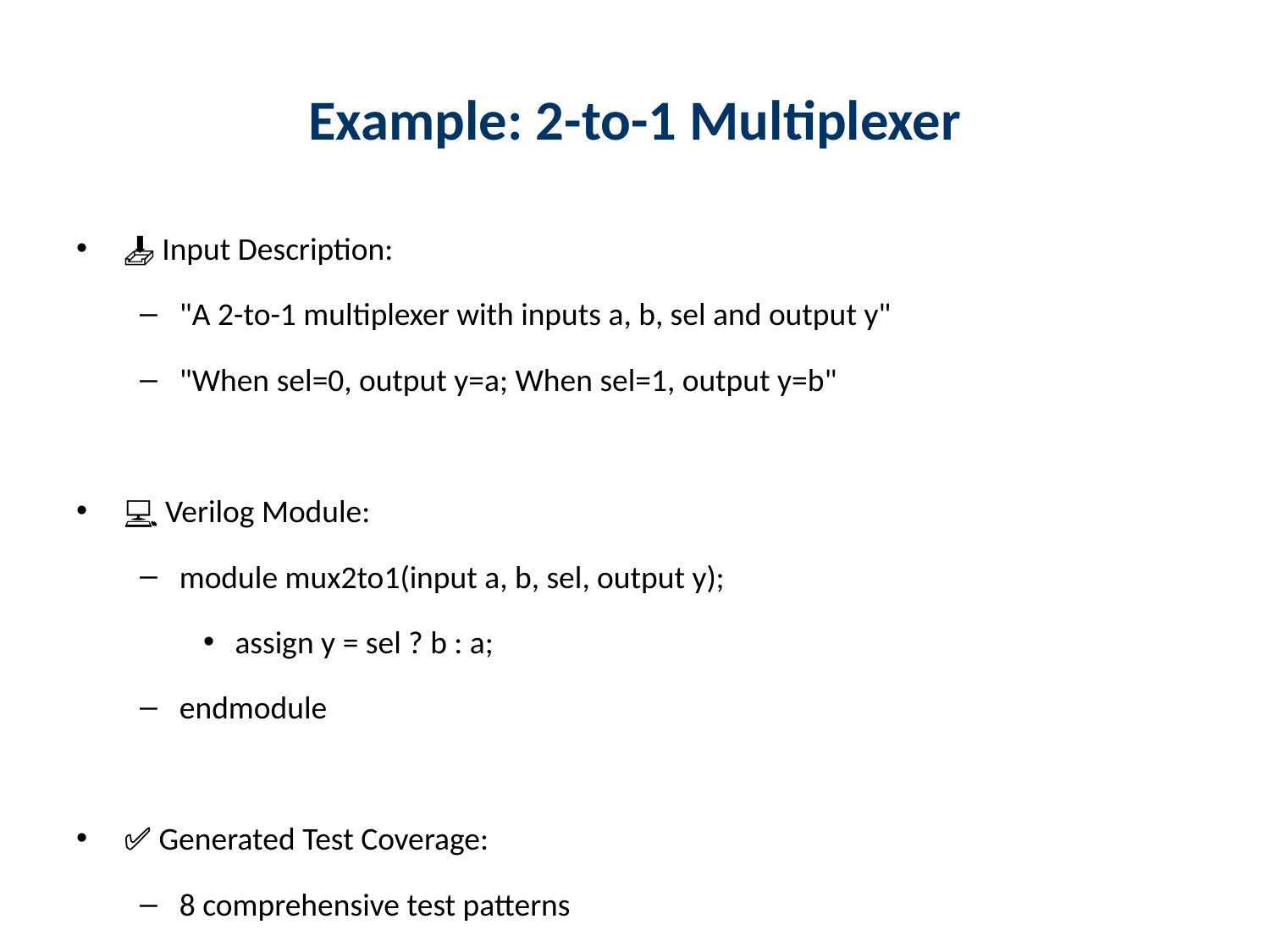

# Example: 2-to-1 Multiplexer
📥 Input Description:
"A 2-to-1 multiplexer with inputs a, b, sel and output y"
"When sel=0, output y=a; When sel=1, output y=b"

💻 Verilog Module:
module mux2to1(input a, b, sel, output y);
assign y = sel ? b : a;
endmodule

✅ Generated Test Coverage:
8 comprehensive test patterns
All input combinations (2³ = 8 cases)
Automatic verification of each case
100% functional coverage achieved